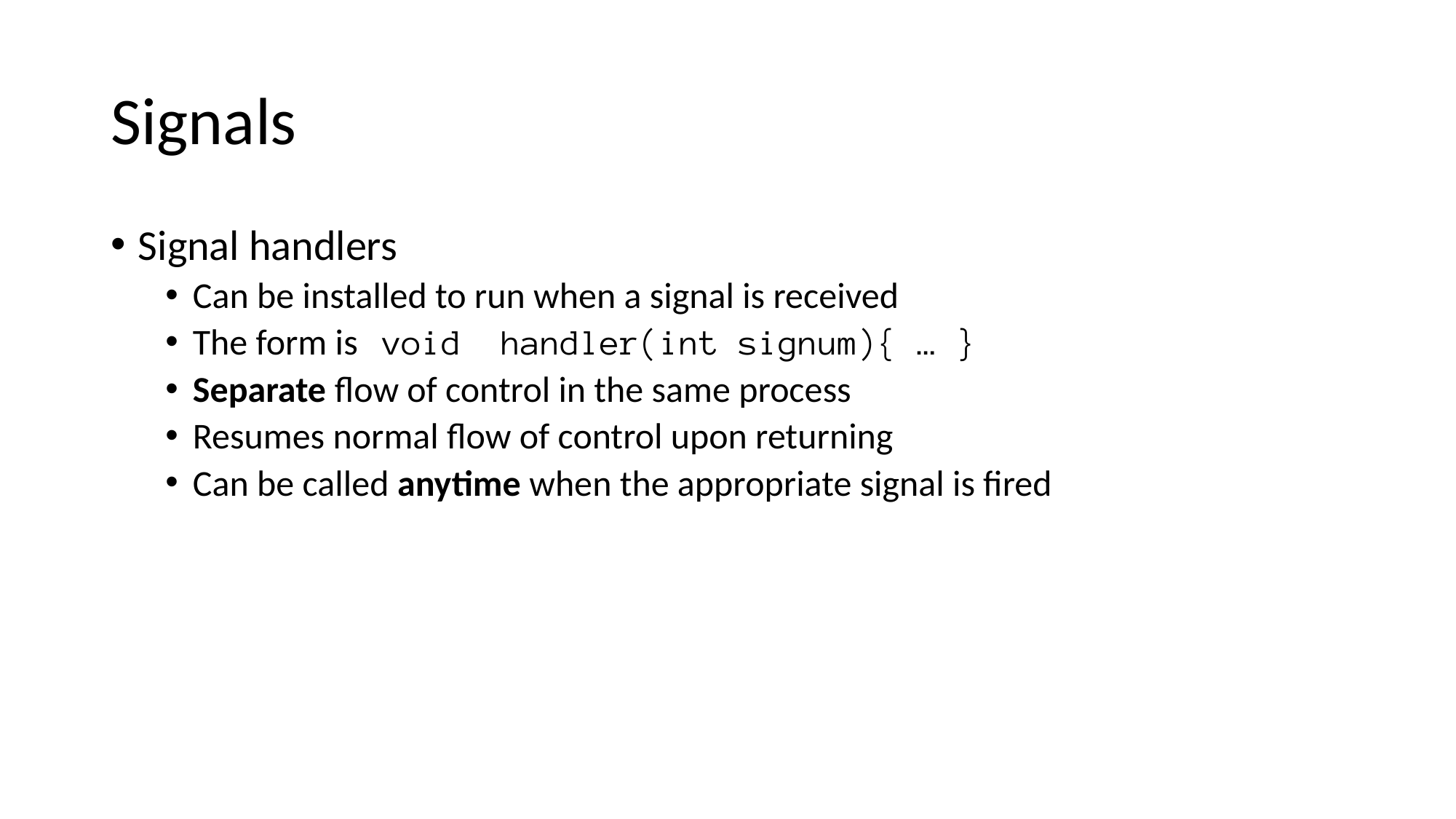

# Signals
Signal handlers
Can be installed to run when a signal is received
The form is   void  handler(int signum){ … }
Separate flow of control in the same process
Resumes normal flow of control upon returning
Can be called anytime when the appropriate signal is fired